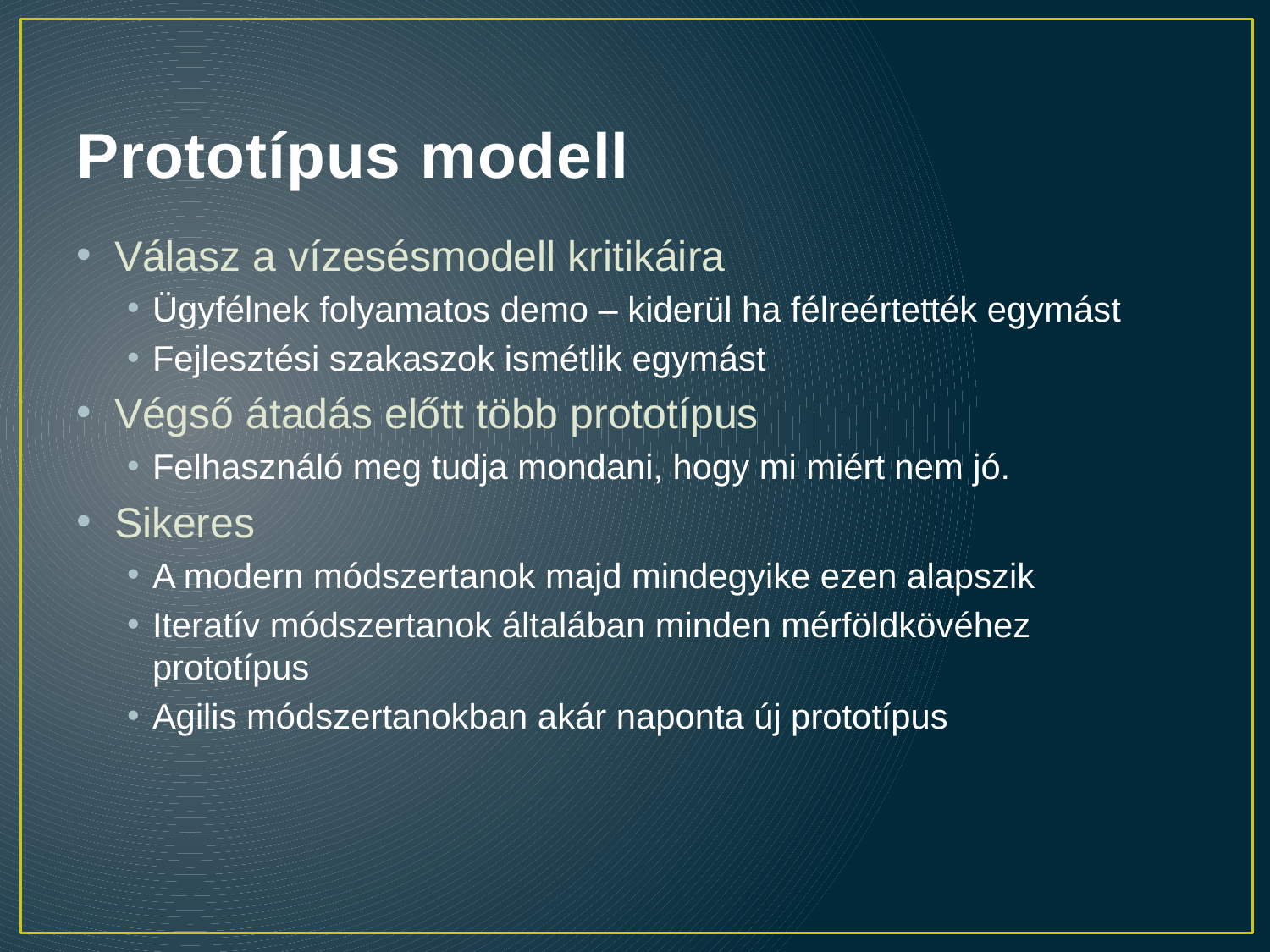

# Prototípus modell
Válasz a vízesésmodell kritikáira
Ügyfélnek folyamatos demo – kiderül ha félreértették egymást
Fejlesztési szakaszok ismétlik egymást
Végső átadás előtt több prototípus
Felhasználó meg tudja mondani, hogy mi miért nem jó.
Sikeres
A modern módszertanok majd mindegyike ezen alapszik
Iteratív módszertanok általában minden mérföldkövéhez prototípus
Agilis módszertanokban akár naponta új prototípus